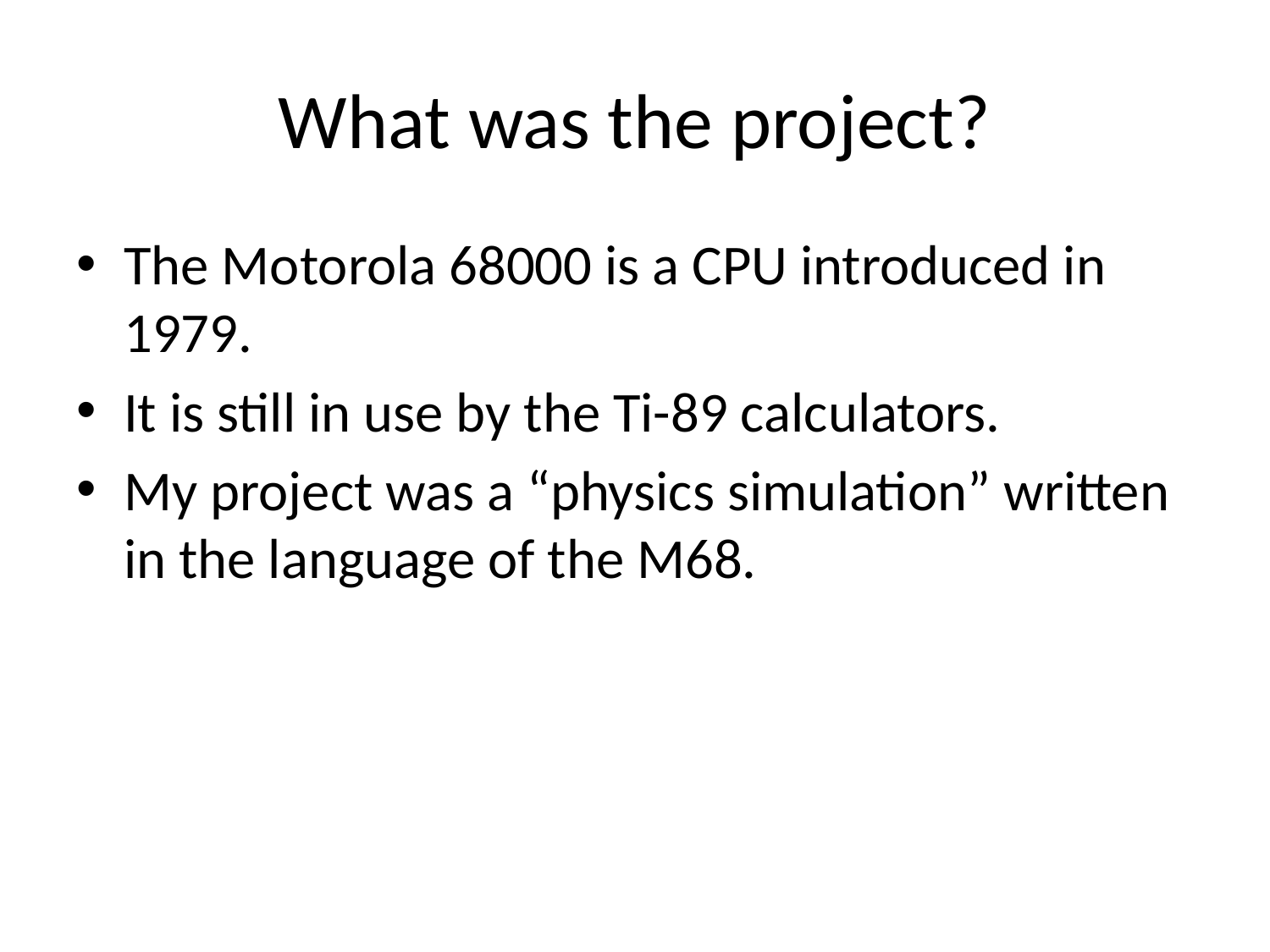

# What was the project?
The Motorola 68000 is a CPU introduced in 1979.
It is still in use by the Ti-89 calculators.
My project was a “physics simulation” written in the language of the M68.